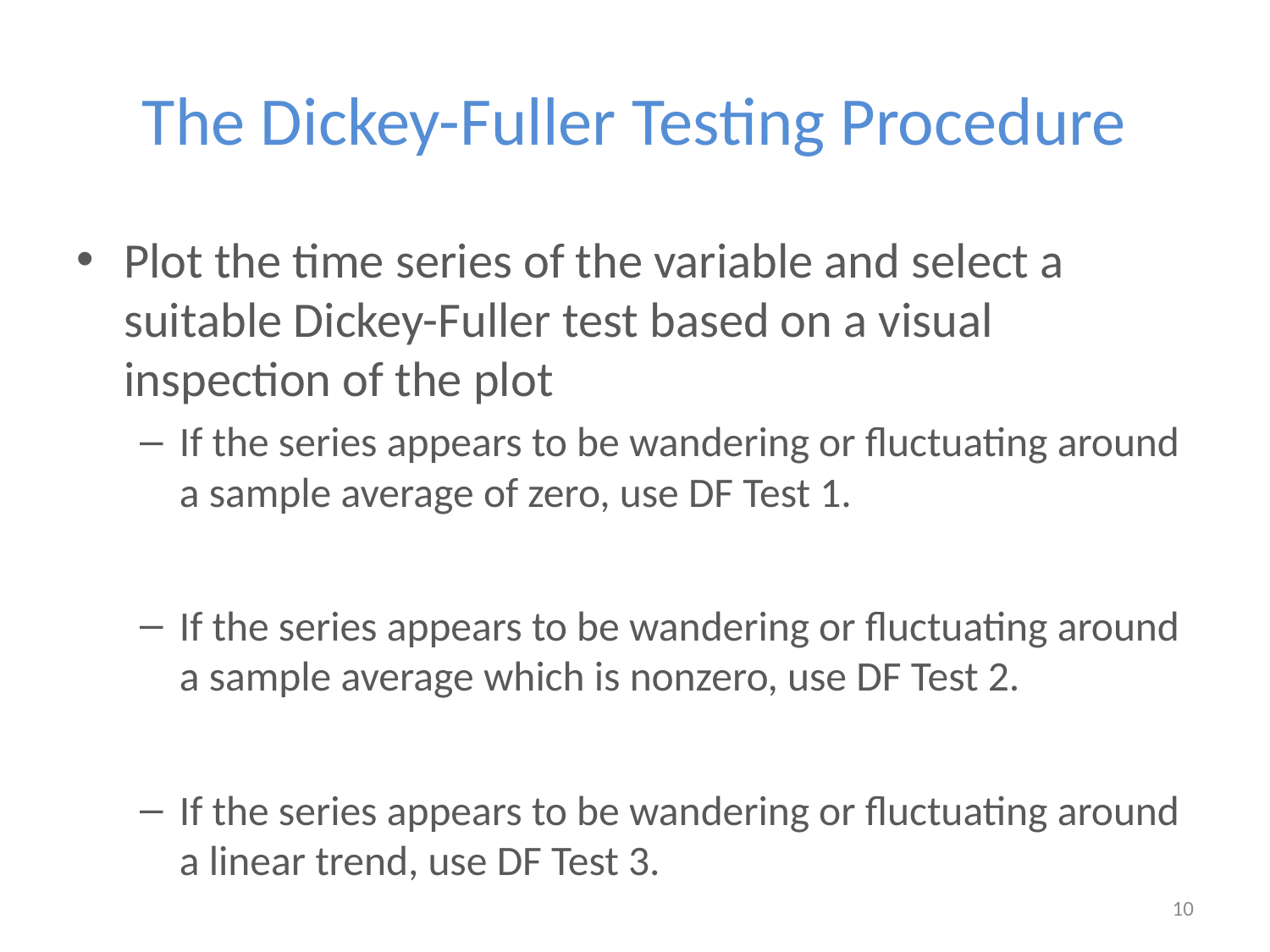

# The Dickey-Fuller Testing Procedure
Plot the time series of the variable and select a suitable Dickey-Fuller test based on a visual inspection of the plot
If the series appears to be wandering or fluctuating around a sample average of zero, use DF Test 1.

If the series appears to be wandering or fluctuating around a sample average which is nonzero, use DF Test 2.

If the series appears to be wandering or fluctuating around a linear trend, use DF Test 3.
10